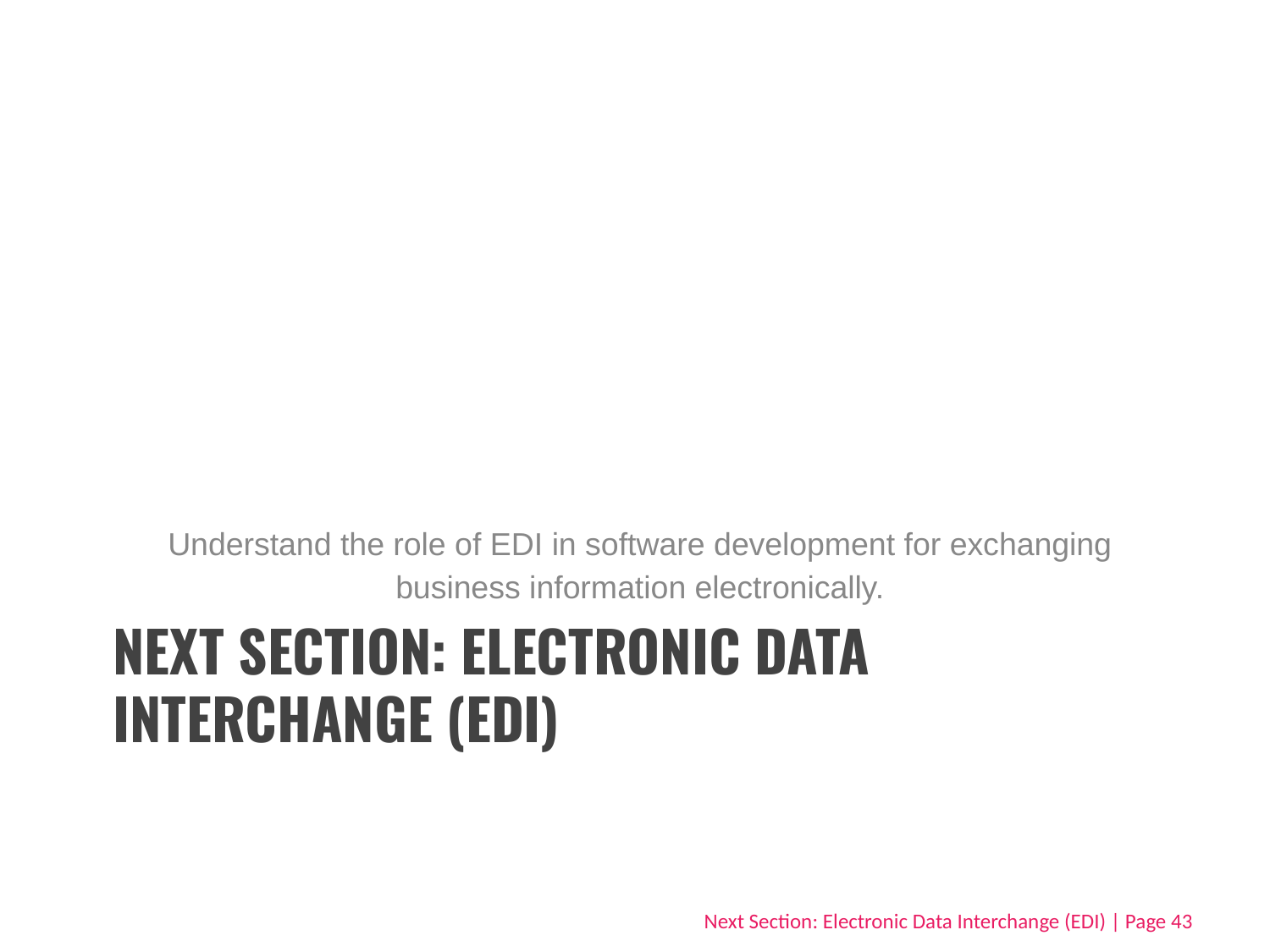

Understand the role of EDI in software development for exchanging business information electronically.
# NEXT SECTION: ELECTRONIC DATA INTERCHANGE (EDI)

Next Section: Electronic Data Interchange (EDI) | Page 43